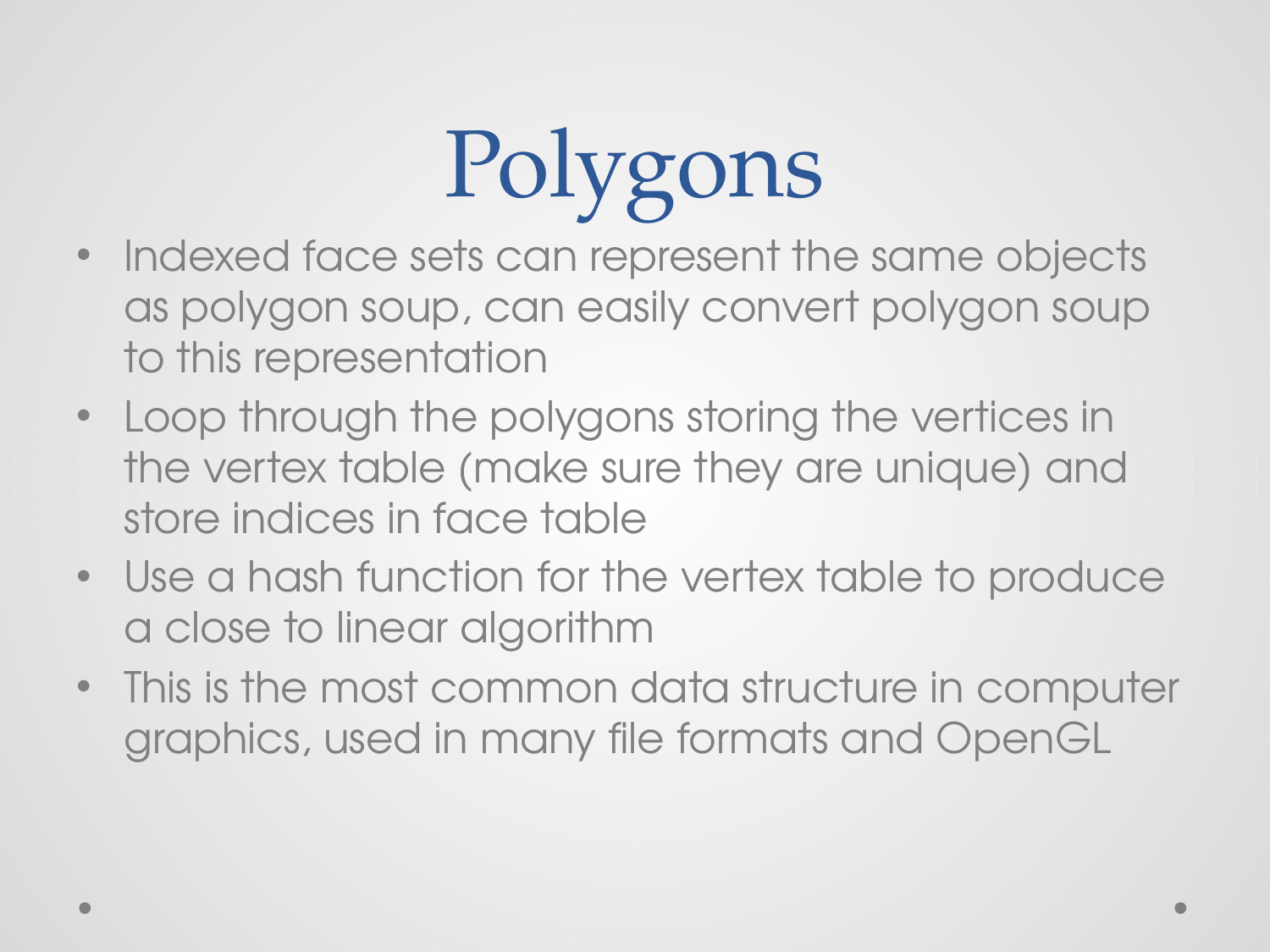

# Polygons
Indexed face sets can represent the same objects as polygon soup, can easily convert polygon soup to this representation
Loop through the polygons storing the vertices in the vertex table (make sure they are unique) and store indices in face table
Use a hash function for the vertex table to produce a close to linear algorithm
This is the most common data structure in computer graphics, used in many file formats and OpenGL